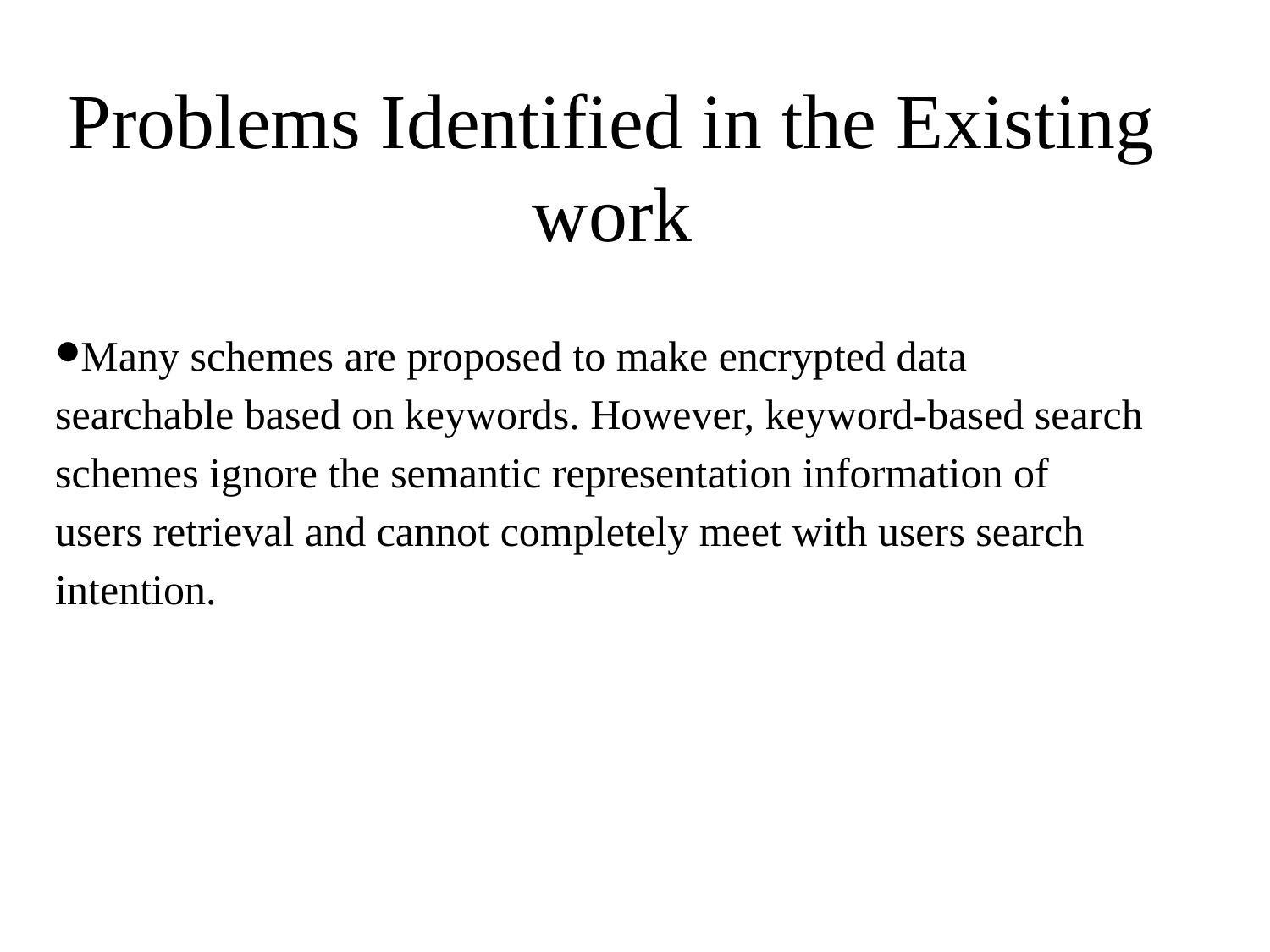

Problems Identified in the Existing work
Many schemes are proposed to make encrypted data searchable based on keywords. However, keyword-based search schemes ignore the semantic representation information of users retrieval and cannot completely meet with users search intention.